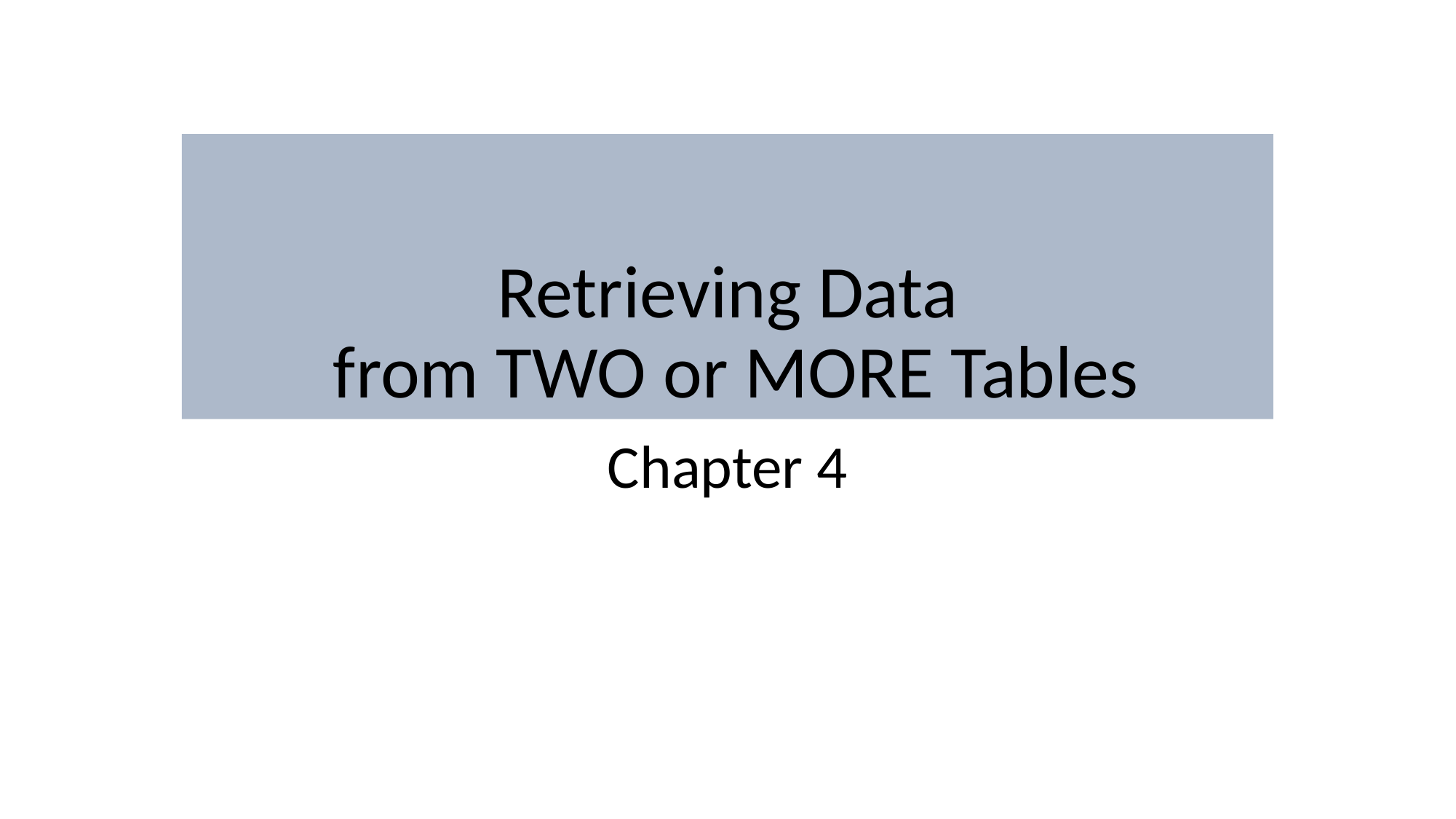

# Retrieving Data from TWO or MORE Tables
Chapter 4